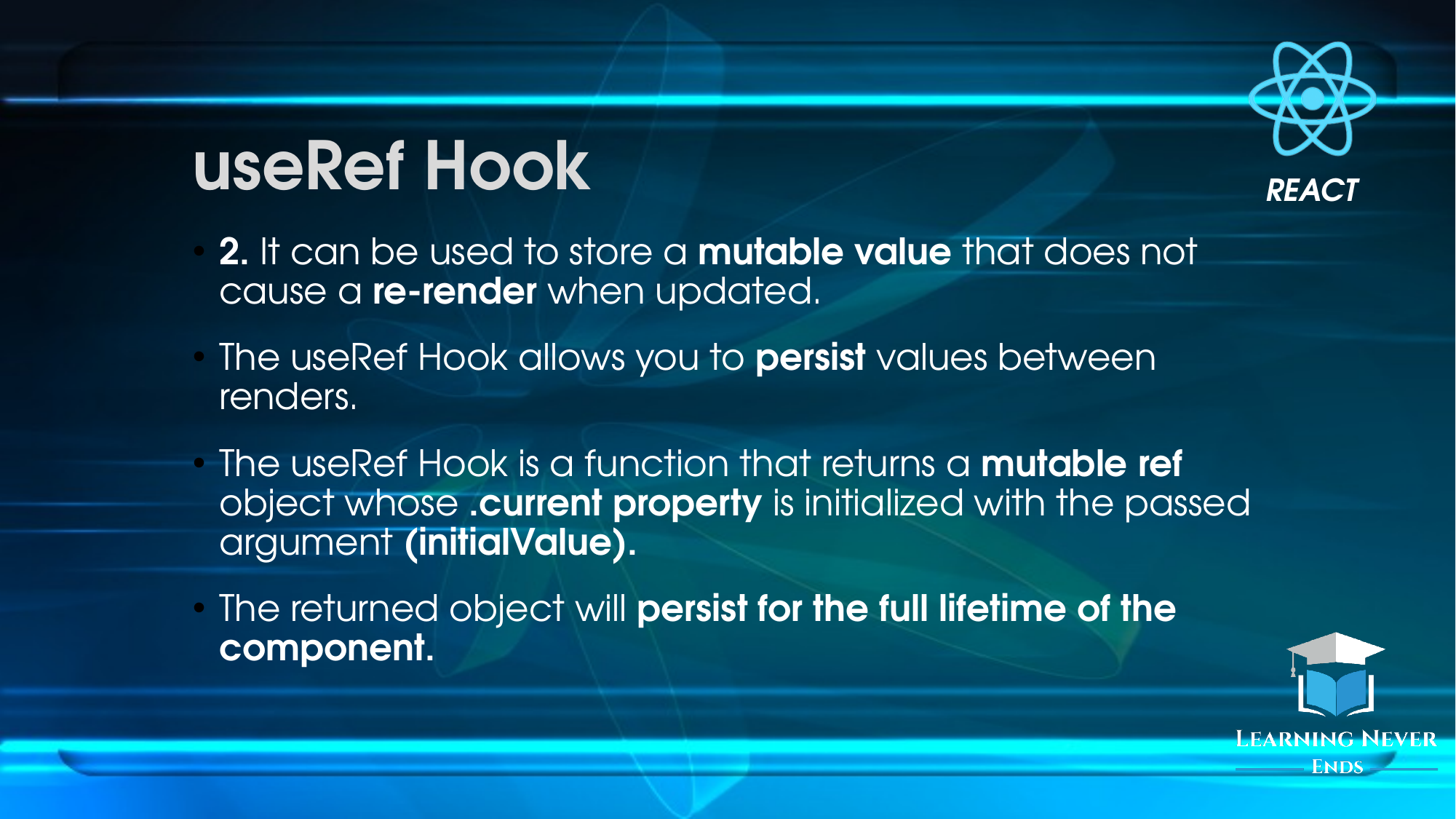

# useRef Hook
2. It can be used to store a mutable value that does not cause a re-render when updated.
The useRef Hook allows you to persist values between renders.
The useRef Hook is a function that returns a mutable ref object whose .current property is initialized with the passed argument (initialValue).
The returned object will persist for the full lifetime of the component.